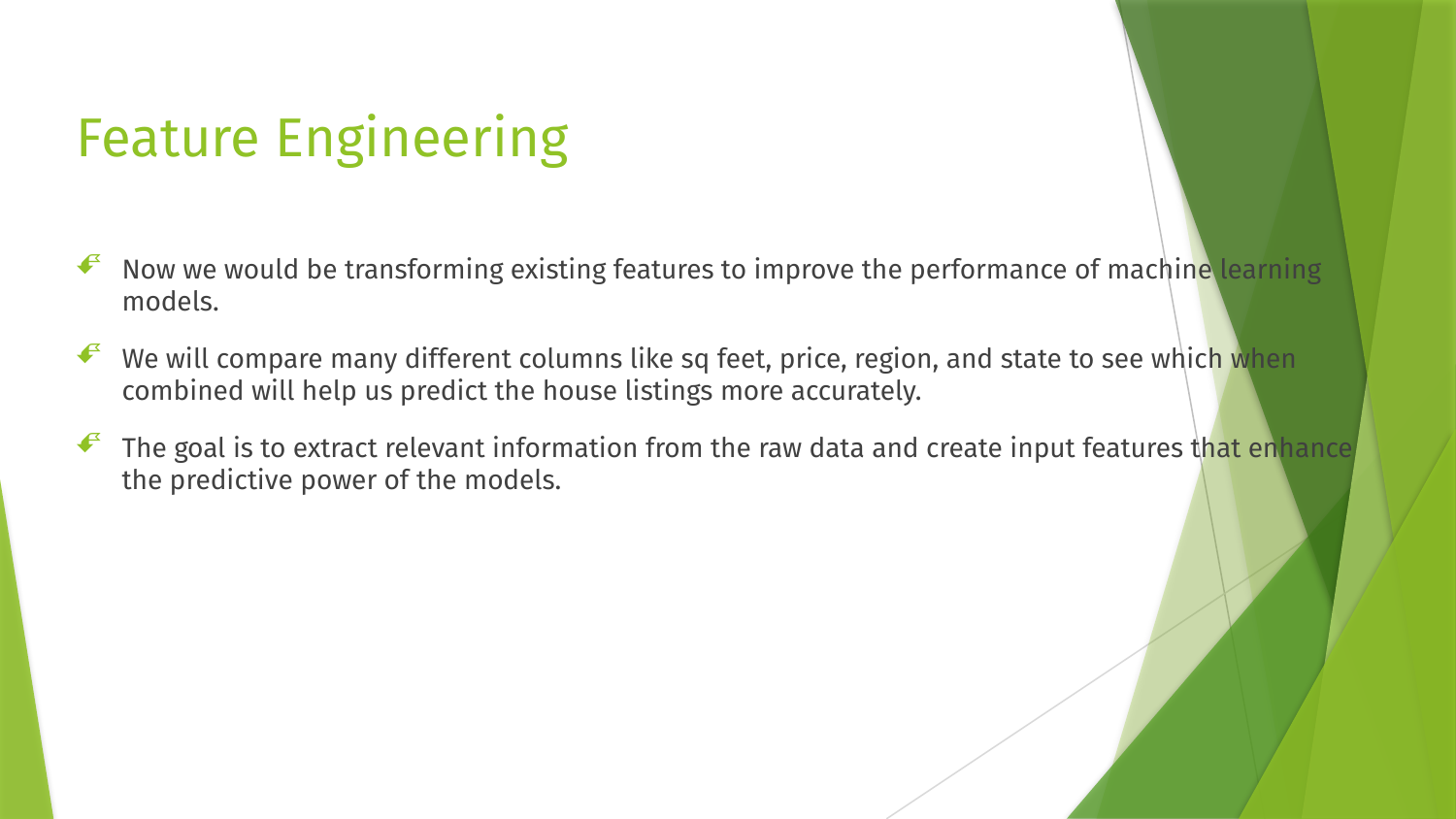

# Feature Engineering
Now we would be transforming existing features to improve the performance of machine learning models.
We will compare many different columns like sq feet, price, region, and state to see which when combined will help us predict the house listings more accurately.
The goal is to extract relevant information from the raw data and create input features that enhance the predictive power of the models.